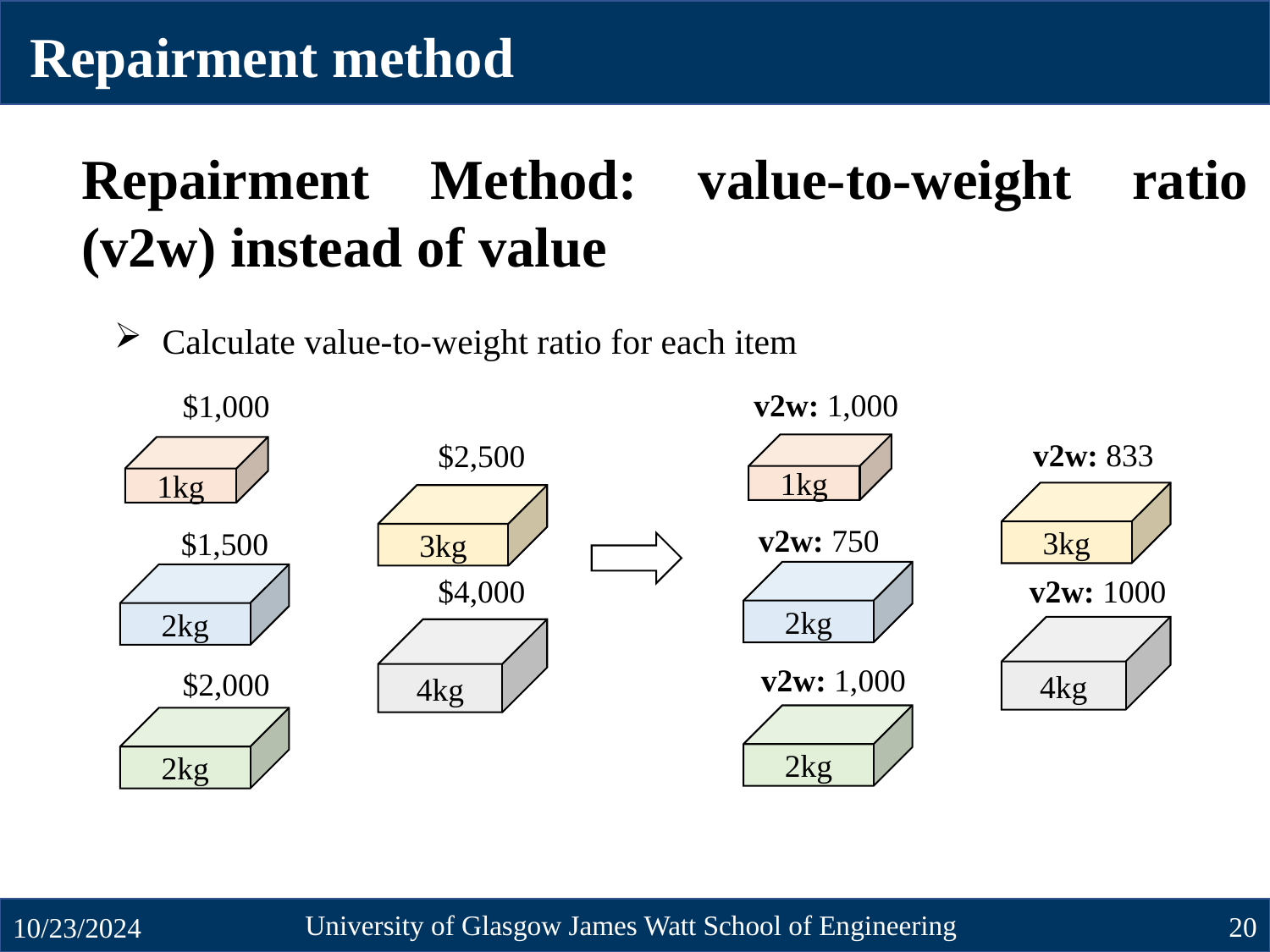

Repairment method
Repairment Method: value-to-weight ratio (v2w) instead of value
Calculate value-to-weight ratio for each item
v2w: 1,000
$1,000
v2w: 833
$2,500
1kg
1kg
3kg
3kg
v2w: 750
$1,500

2kg
2kg
v2w: 1000
$4,000
4kg
4kg
v2w: 1,000
$2,000
2kg
2kg
University of Glasgow James Watt School of Engineering
20
10/23/2024